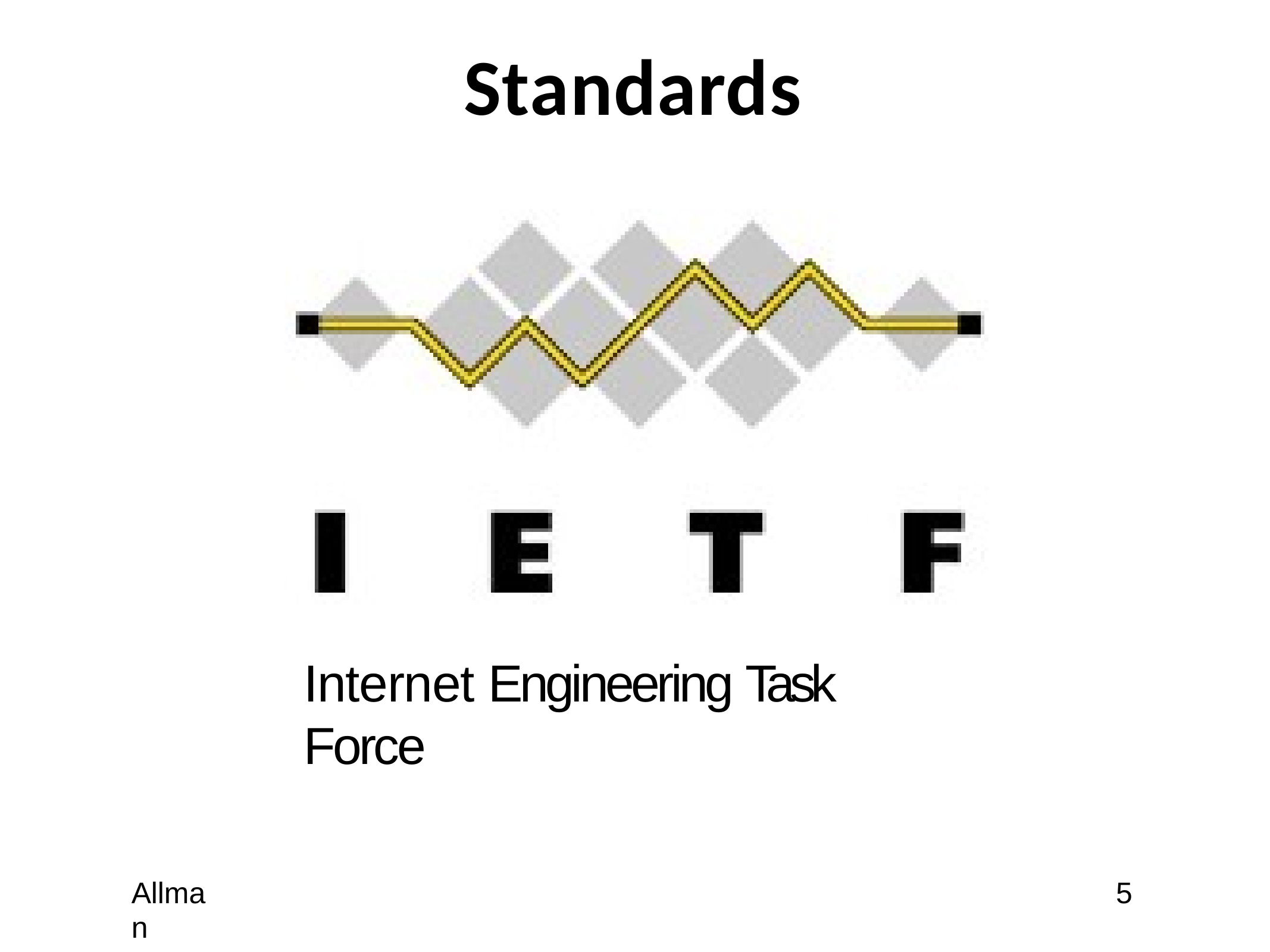

# Standards

Internet Engineering Task Force
Allman
5